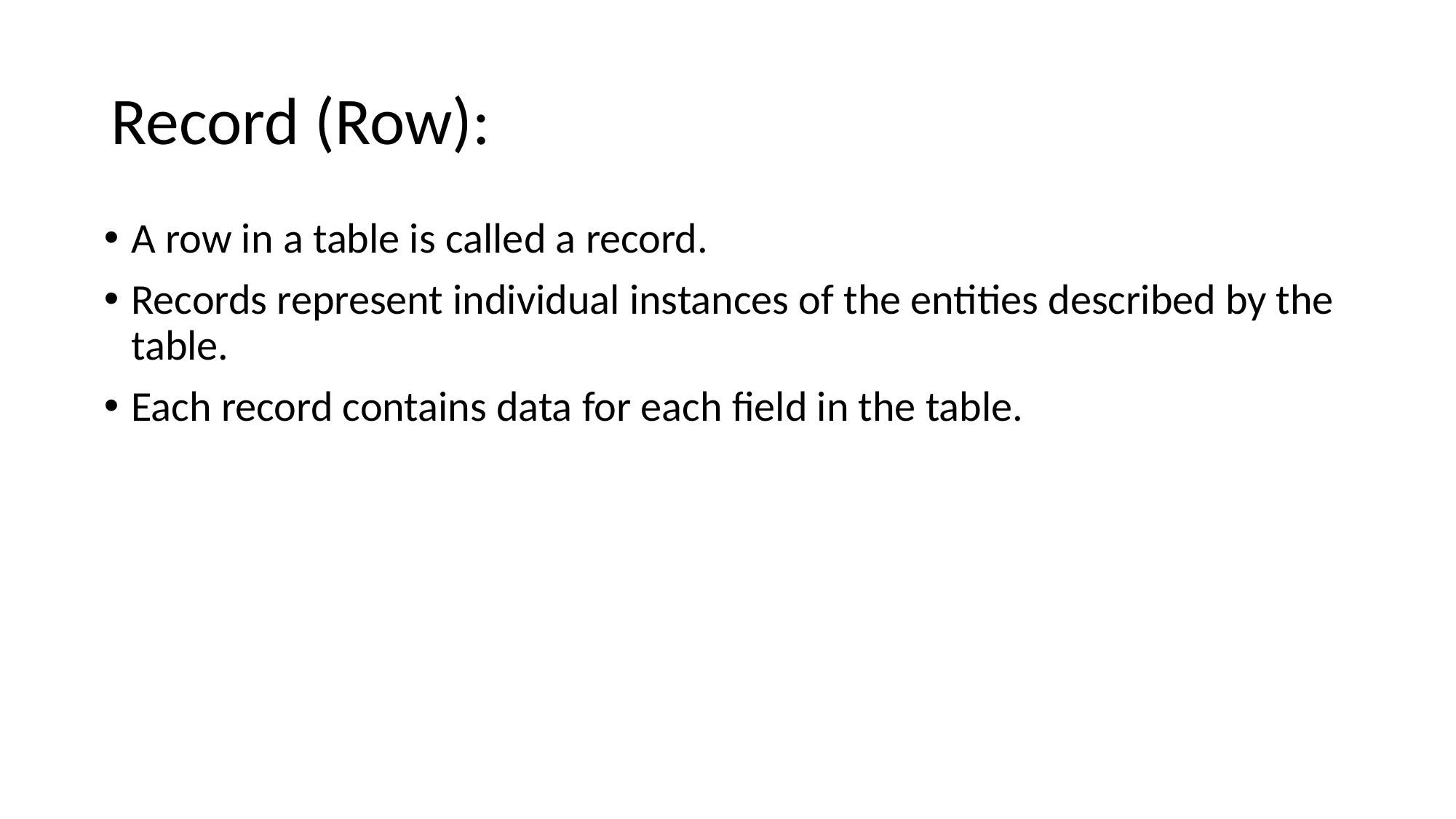

# Record (Row):
A row in a table is called a record.
Records represent individual instances of the entities described by the table.
Each record contains data for each field in the table.